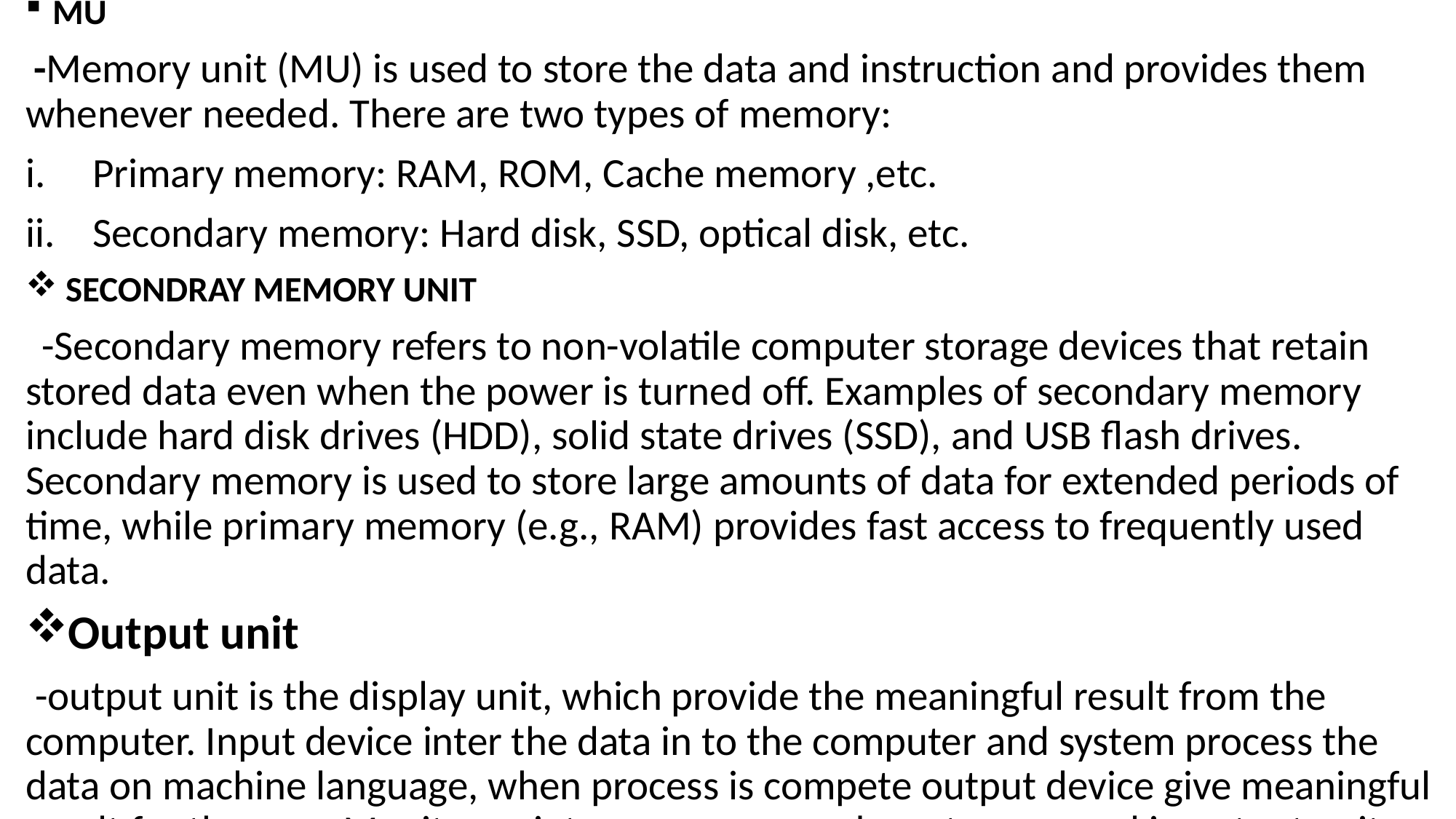

MU
 -Memory unit (MU) is used to store the data and instruction and provides them whenever needed. There are two types of memory:
Primary memory: RAM, ROM, Cache memory ,etc.
Secondary memory: Hard disk, SSD, optical disk, etc.
 SECONDRAY MEMORY UNIT
  -Secondary memory refers to non-volatile computer storage devices that retain stored data even when the power is turned off. Examples of secondary memory include hard disk drives (HDD), solid state drives (SSD), and USB flash drives. Secondary memory is used to store large amounts of data for extended periods of time, while primary memory (e.g., RAM) provides fast access to frequently used data.
Output unit
 -output unit is the display unit, which provide the meaningful result from the computer. Input device inter the data in to the computer and system process the data on machine language, when process is compete output device give meaningful result for the user. Monitor, printer, scanner, speaker, etc. are used in output unit.